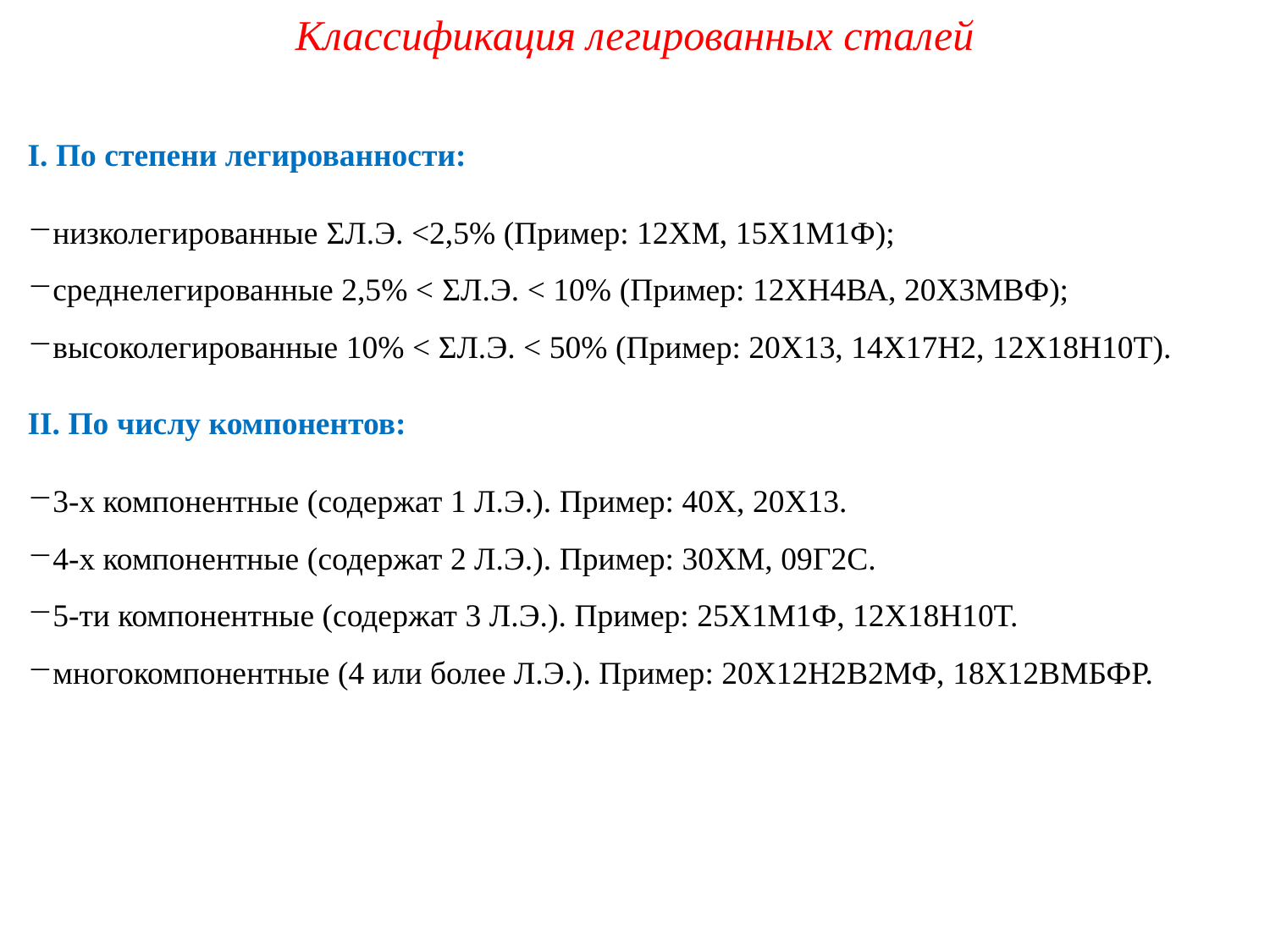

Классификация легированных сталей
I. По степени легированности:
низколегированные ΣЛ.Э. <2,5% (Пример: 12ХМ, 15Х1М1Ф);
среднелегированные 2,5% < ΣЛ.Э. < 10% (Пример: 12ХН4ВА, 20Х3МВФ);
высоколегированные 10% < ΣЛ.Э. < 50% (Пример: 20Х13, 14Х17Н2, 12Х18Н10Т).

II. По числу компонентов:
3-х компонентные (содержат 1 Л.Э.). Пример: 40Х, 20Х13.
4-х компонентные (содержат 2 Л.Э.). Пример: 30ХМ, 09Г2С.
5-ти компонентные (содержат 3 Л.Э.). Пример: 25Х1М1Ф, 12Х18Н10Т.
многокомпонентные (4 или более Л.Э.). Пример: 20Х12Н2В2МФ, 18Х12ВМБФР.